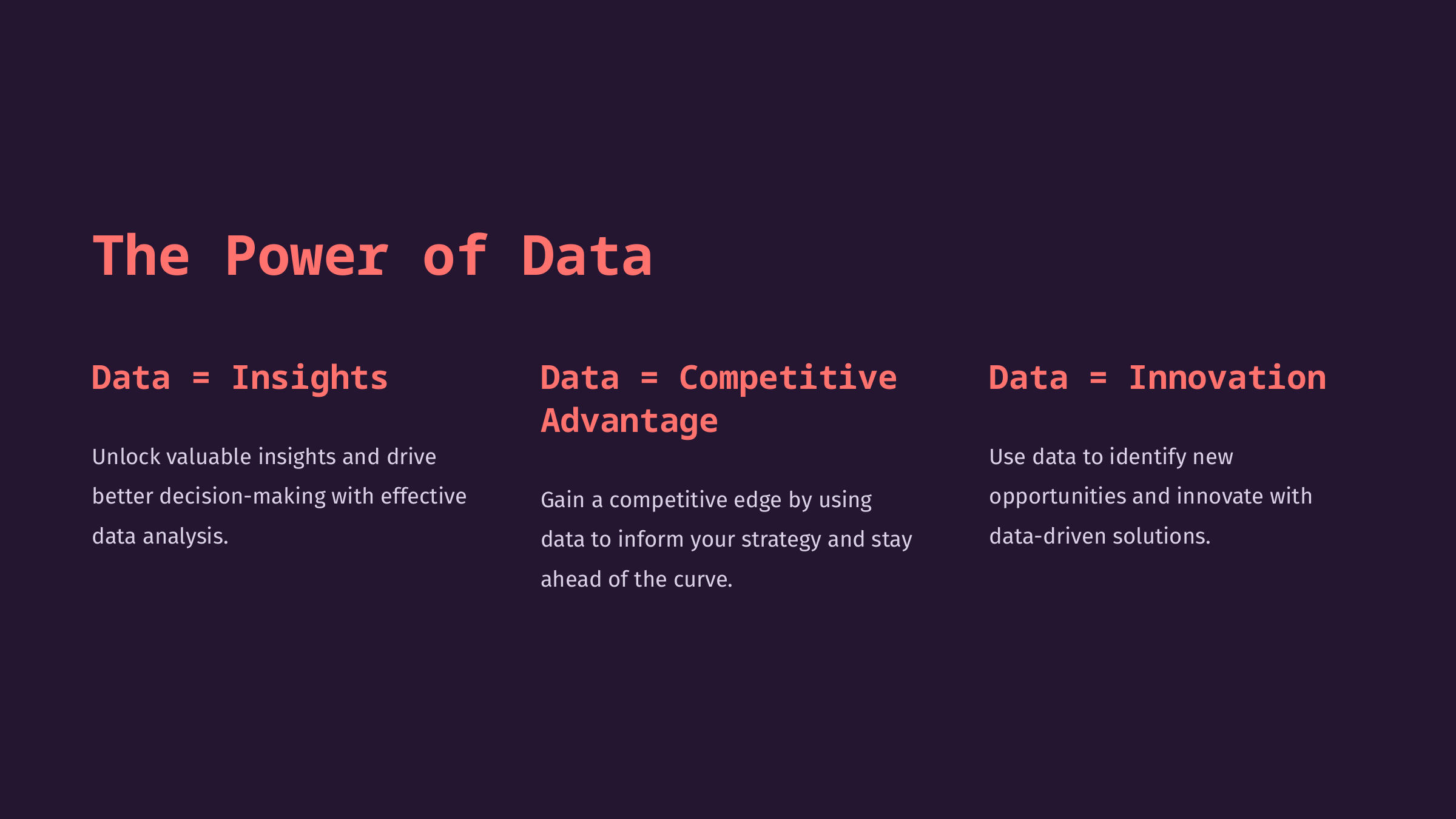

The Power of Data
Data = Insights
Data = Competitive Advantage
Data = Innovation
Unlock valuable insights and drive better decision-making with effective data analysis.
Use data to identify new opportunities and innovate with data-driven solutions.
Gain a competitive edge by using data to inform your strategy and stay ahead of the curve.